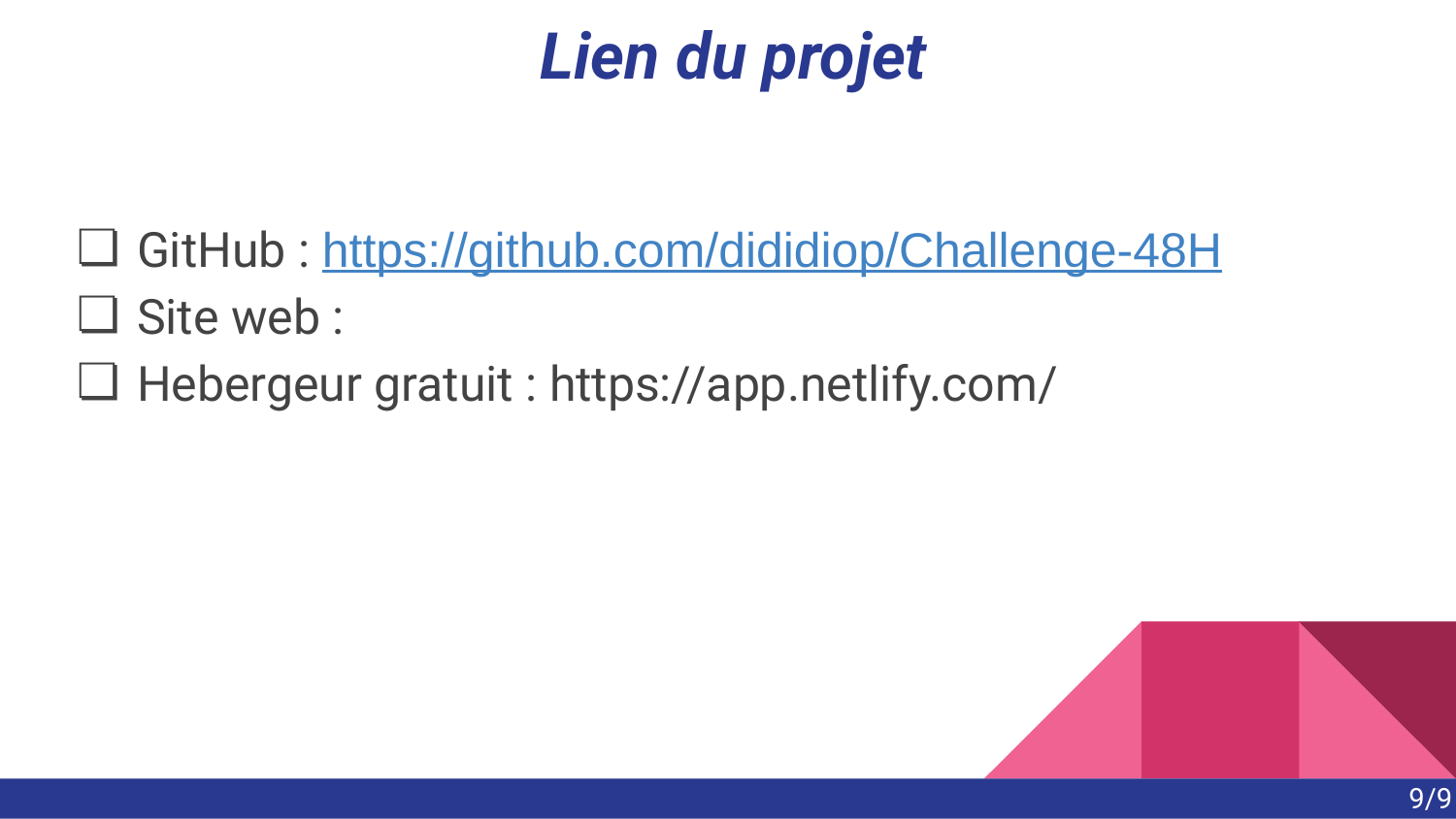

# Lien du projet
GitHub : https://github.com/dididiop/Challenge-48H
Site web :
Hebergeur gratuit : https://app.netlify.com/
9/9